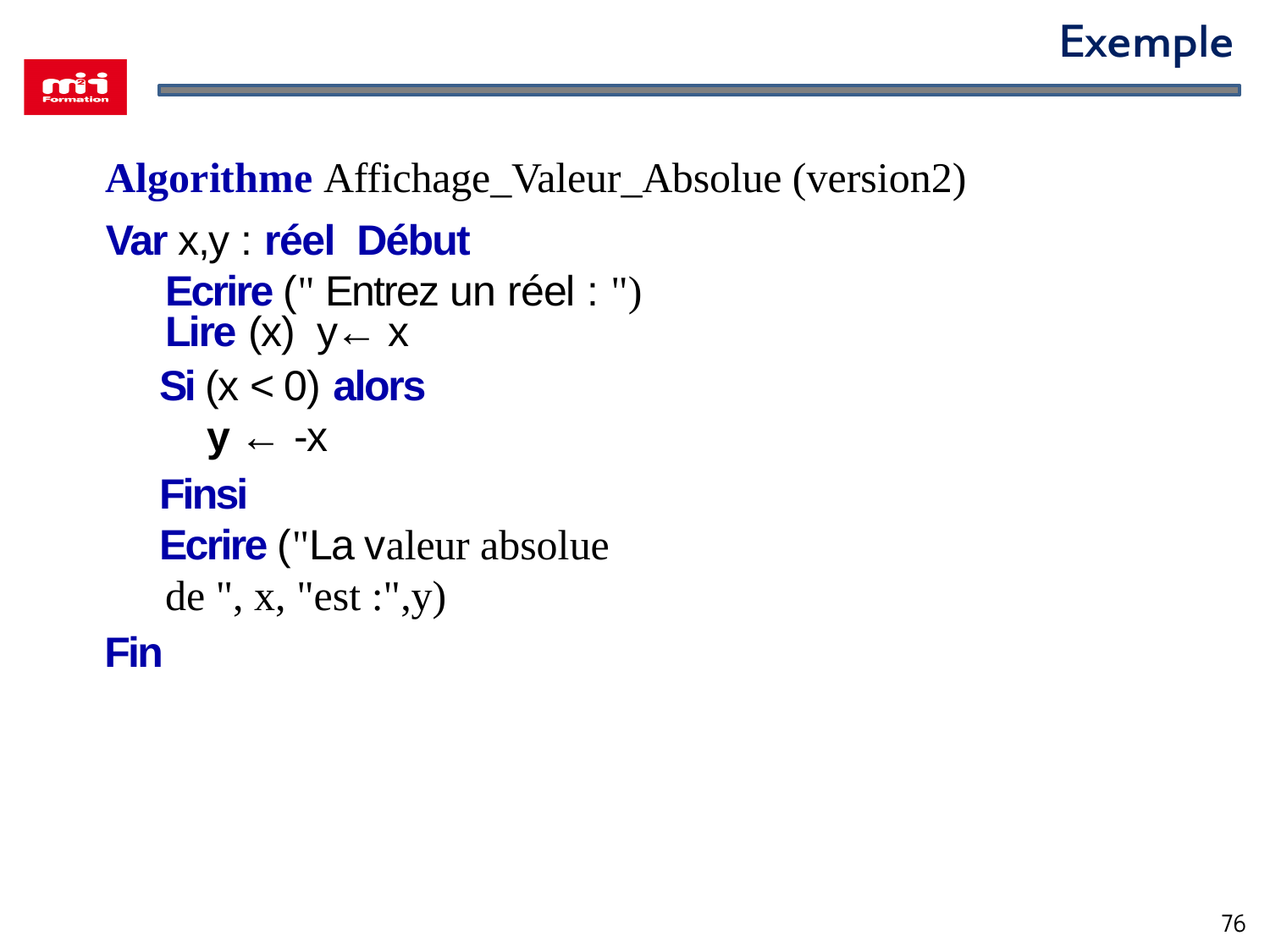

# Exemple
Algorithme Affichage_Valeur_Absolue (version2)
Var x,y : réel  Début
Ecrire (" Entrez un réel : ")
Lire (x)  y← x
Si (x < 0) alors
y ← -x
Finsi
Ecrire ("La valeur absolue de ", x, "est :",y)
Fin
76